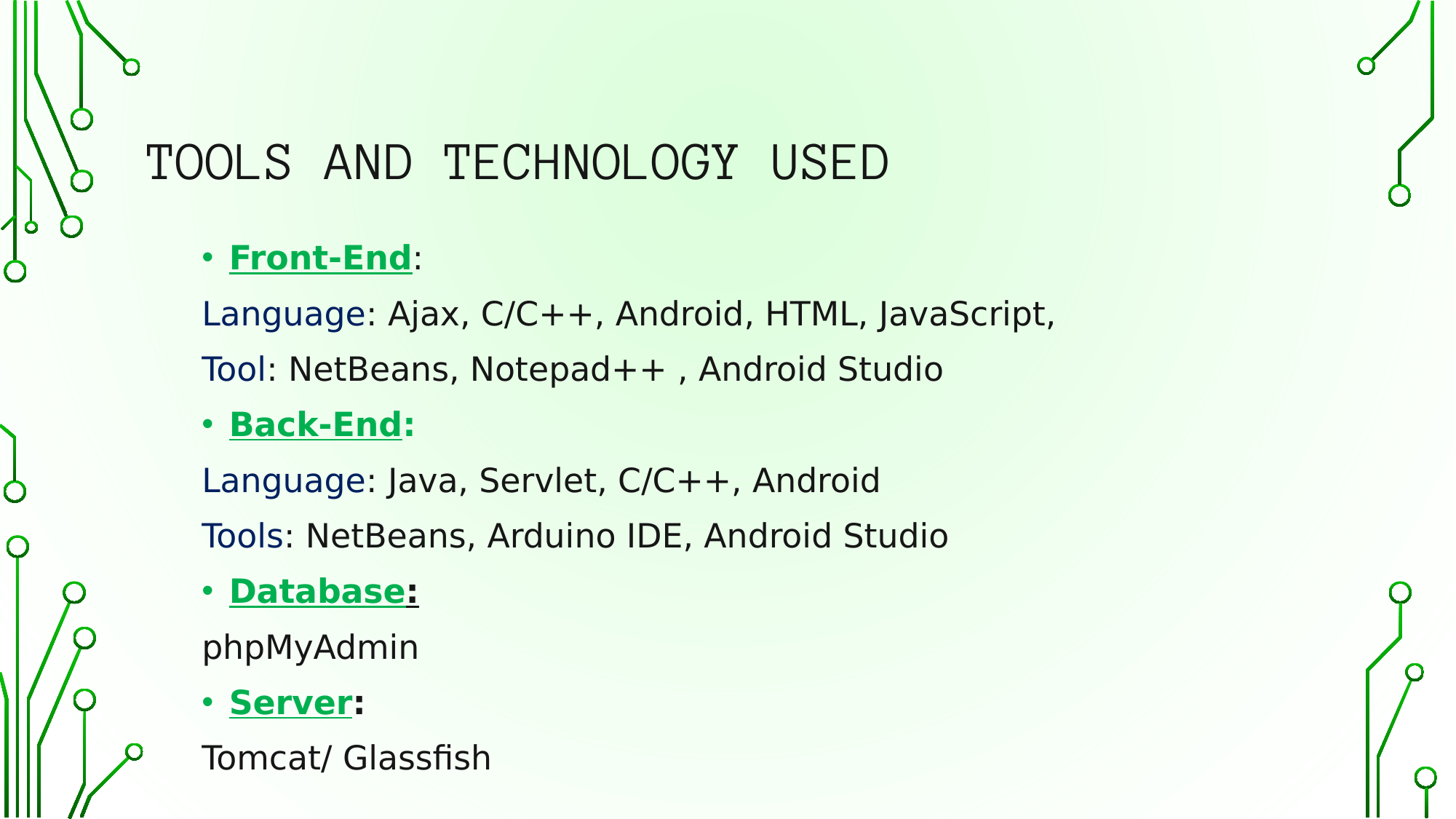

# TOOLS AND TECHNOLOGY USED
Front-End:
Language: Ajax, C/C++, Android, HTML, JavaScript,
Tool: NetBeans, Notepad++ , Android Studio
Back-End:
Language: Java, Servlet, C/C++, Android
Tools: NetBeans, Arduino IDE, Android Studio
Database:
phpMyAdmin
Server:
Tomcat/ Glassfish